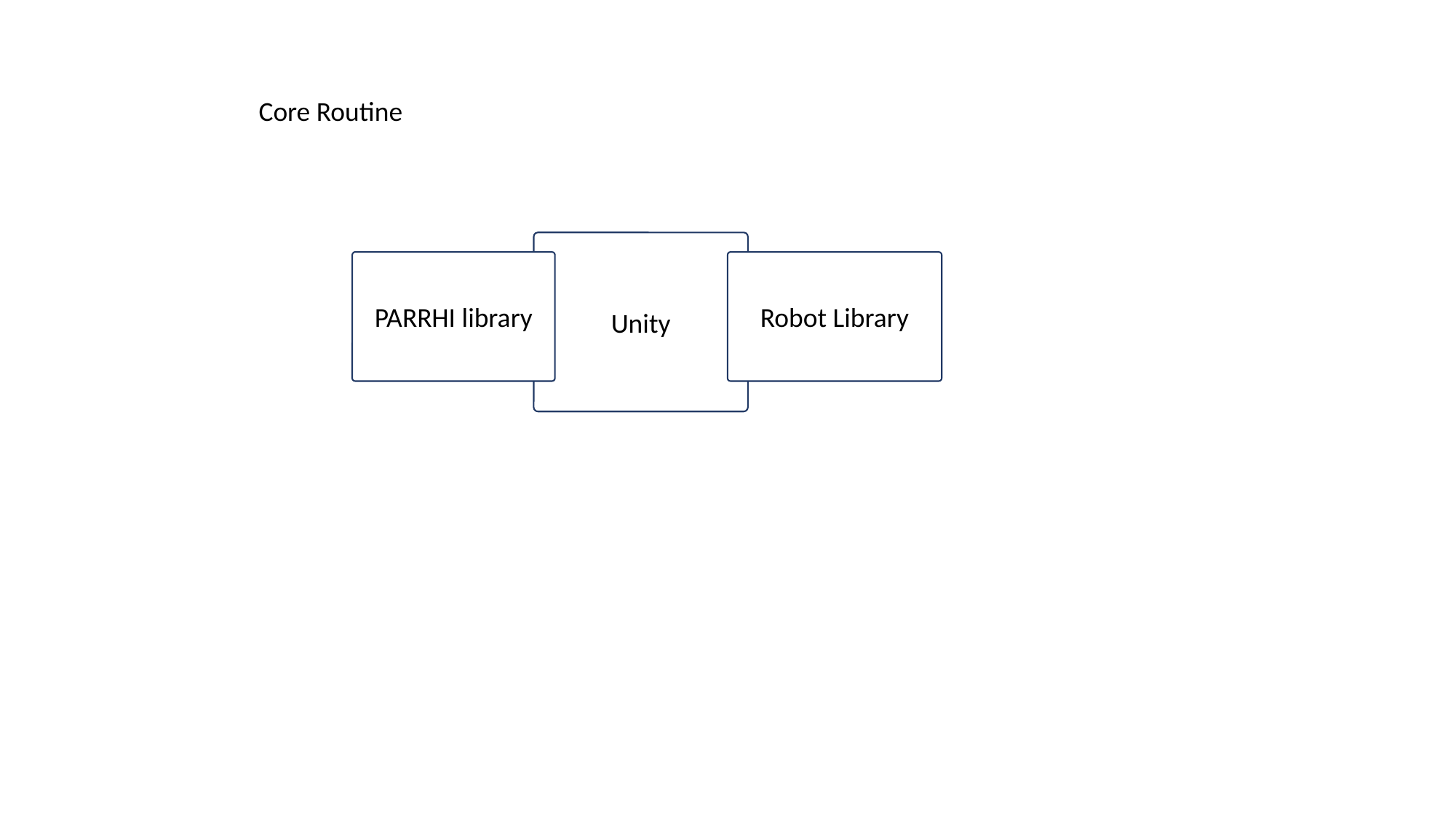

Core Routine
Unity
PARRHI library
Robot Library